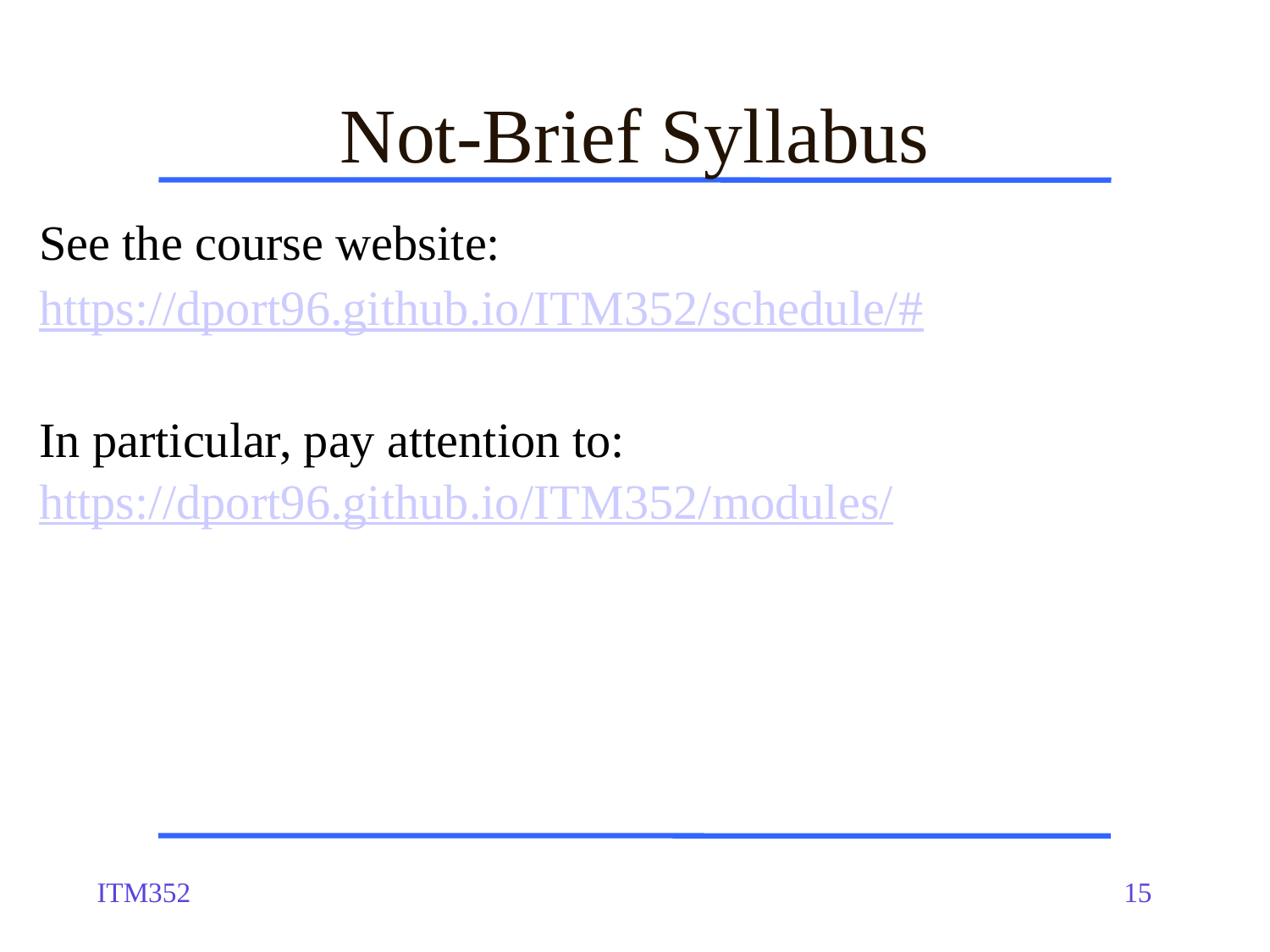

Not-Brief Syllabus
See the course website:
https://dport96.github.io/ITM352/schedule/#

In particular, pay attention to:
https://dport96.github.io/ITM352/modules/